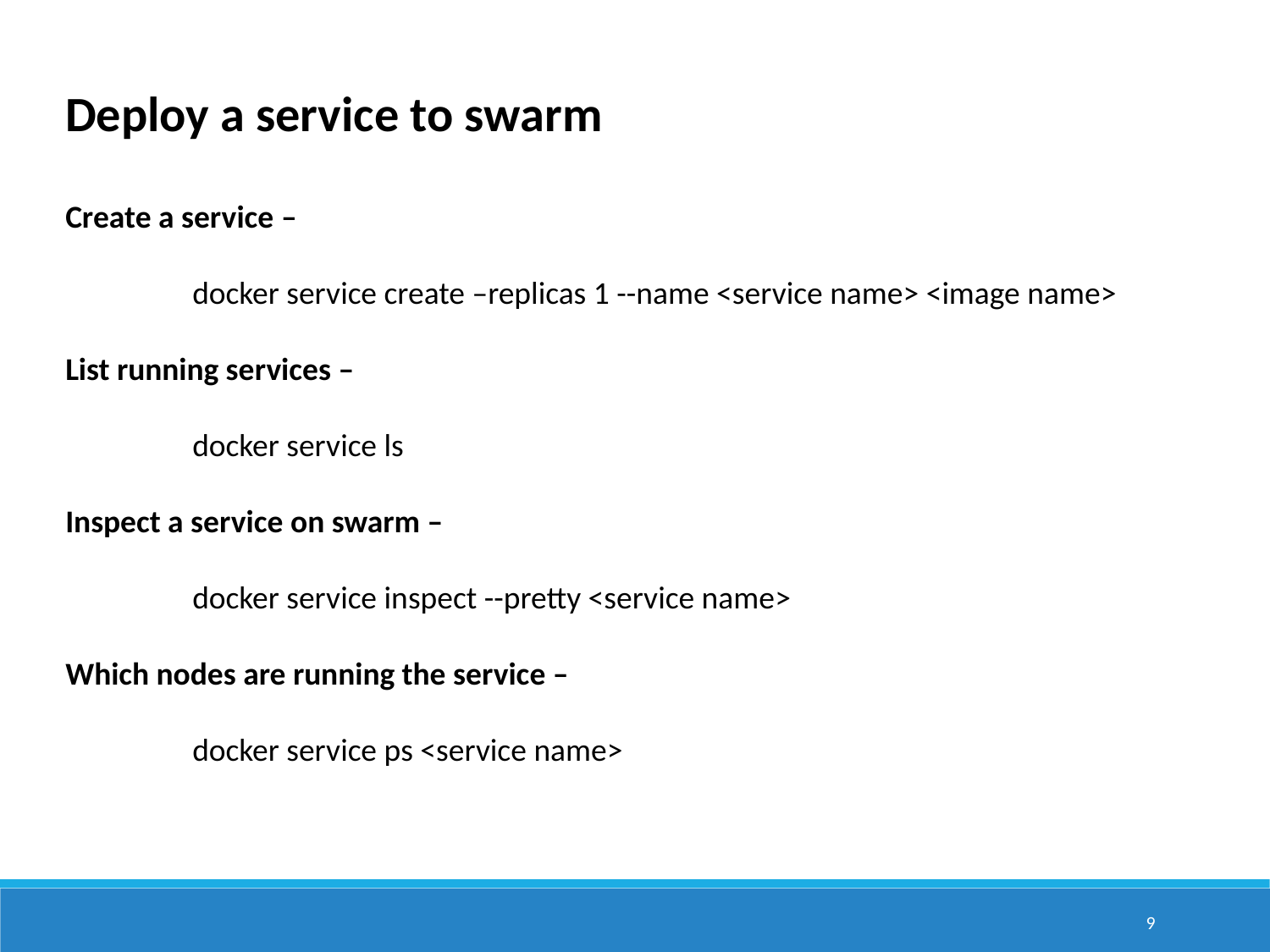

Deploy a service to swarm
Create a service –

	docker service create –replicas 1 --name <service name> <image name>

List running services –

	docker service ls

Inspect a service on swarm –

	docker service inspect --pretty <service name>

Which nodes are running the service –

	docker service ps <service name>

9